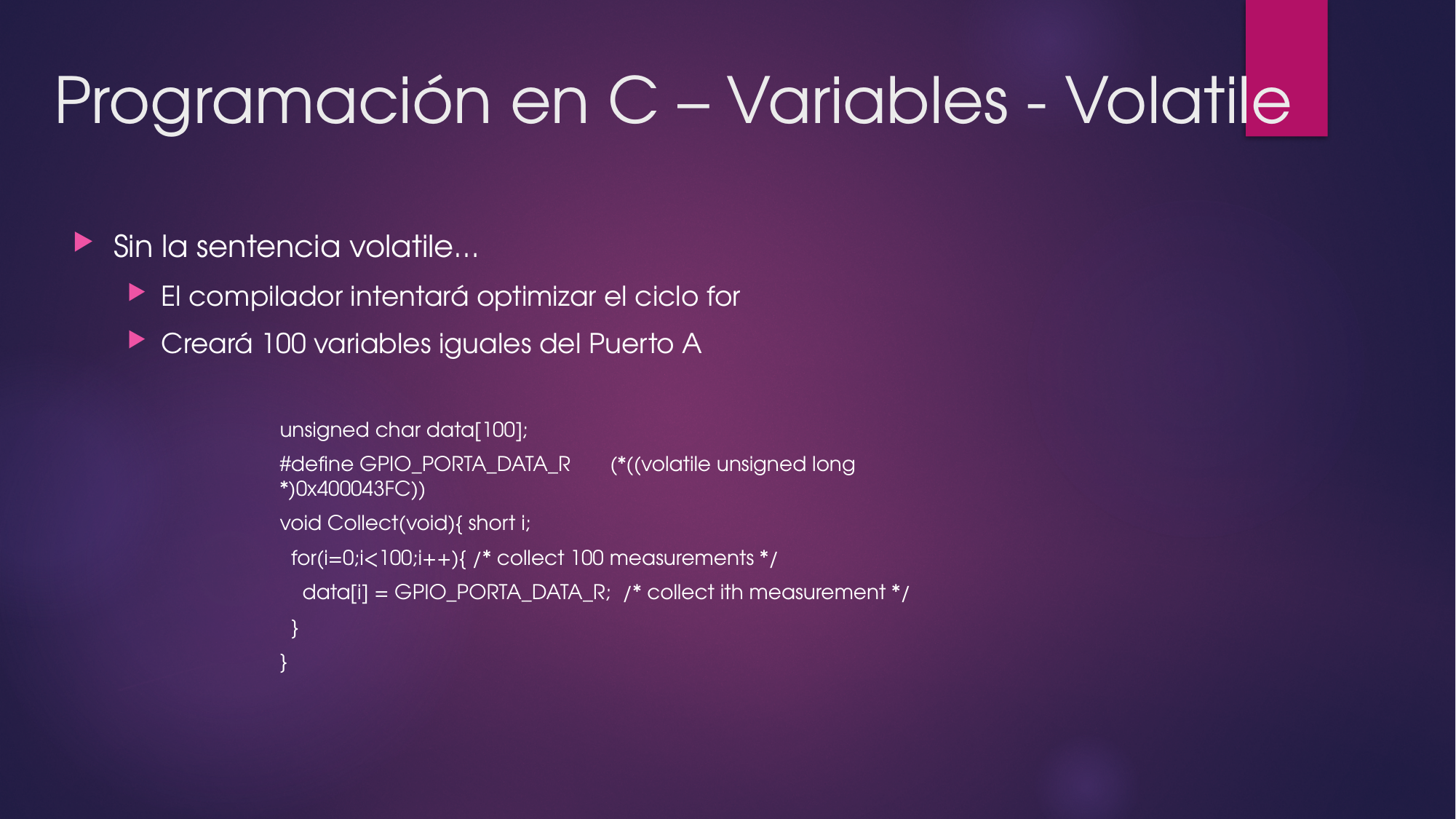

# Programación en C – Variables - Volatile
Sin la sentencia volatile…
El compilador intentará optimizar el ciclo for
Creará 100 variables iguales del Puerto A
unsigned char data[100];
#define GPIO_PORTA_DATA_R       (*((volatile unsigned long *)0x400043FC))
void Collect(void){ short i;
  for(i=0;i<100;i++){ /* collect 100 measurements */
    data[i] = GPIO_PORTA_DATA_R;  /* collect ith measurement */
  }
}